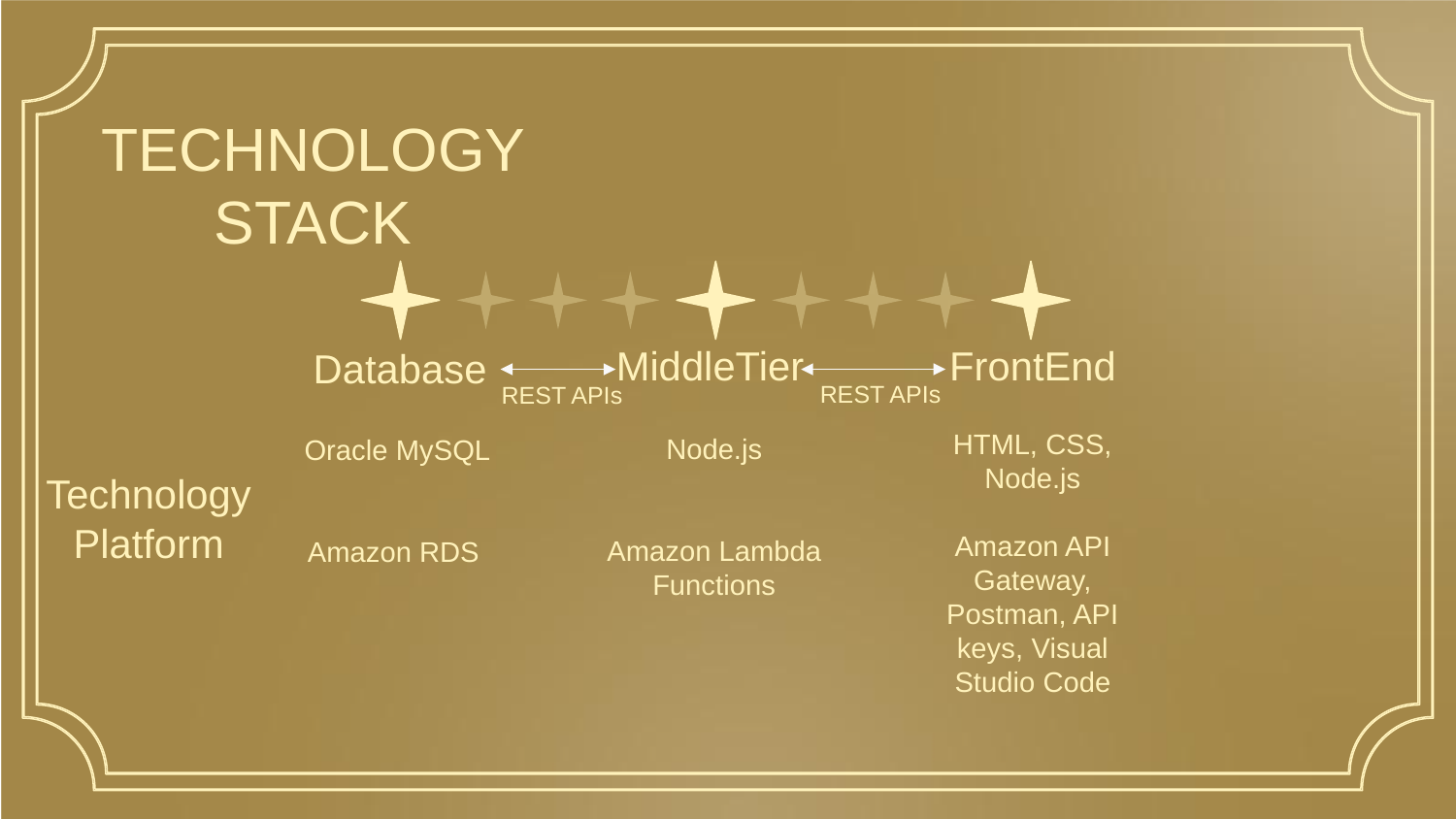

# TECHNOLOGY STACK

MiddleTier
FrontEnd
Database
REST APIs
REST APIs
HTML, CSS, Node.js

Amazon API Gateway, Postman, API keys, Visual Studio Code
Node.js

Amazon Lambda Functions
Oracle MySQL

Amazon RDS
Technology
Platform